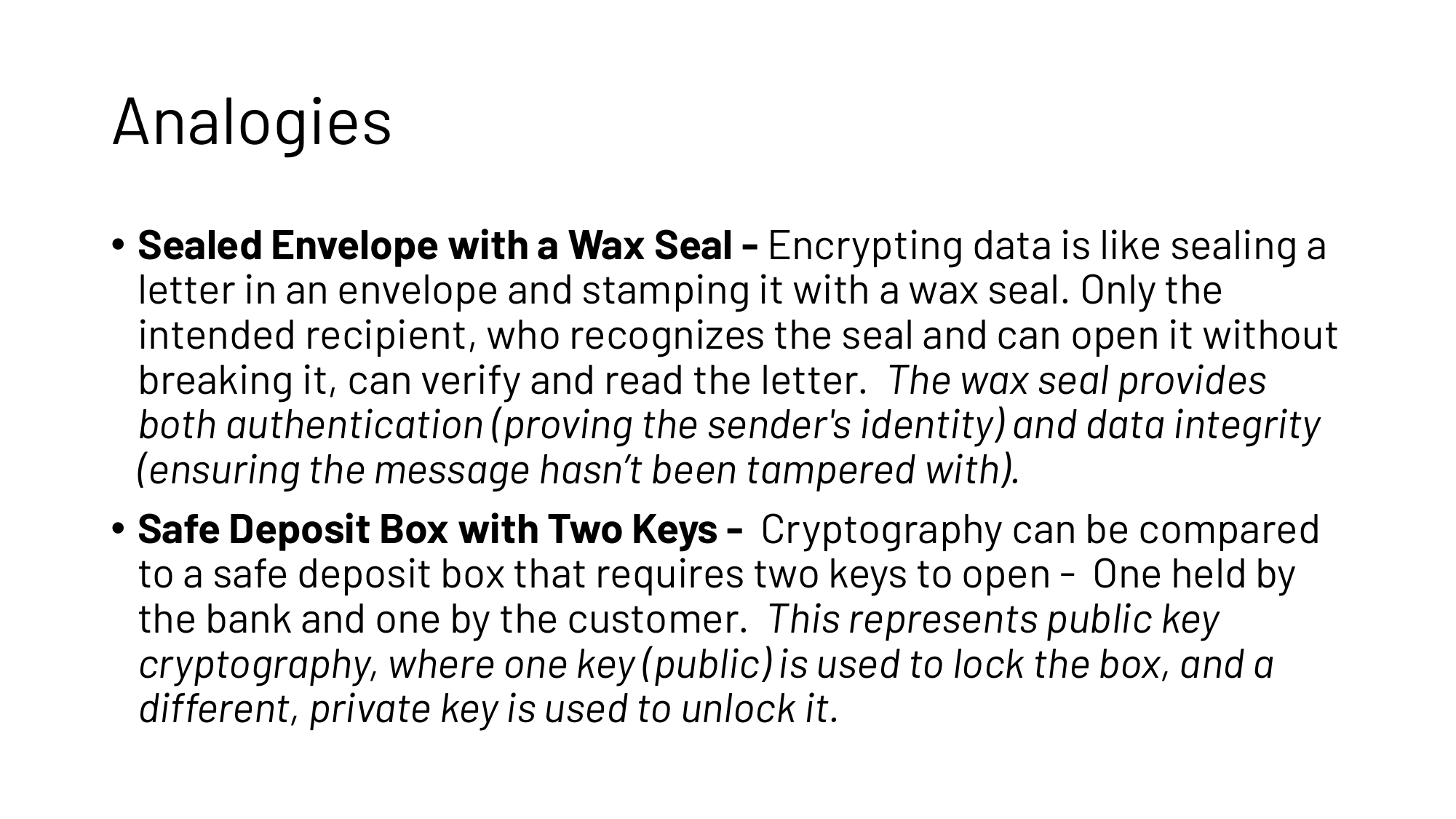

# Analogies
Sealed Envelope with a Wax Seal - Encrypting data is like sealing a letter in an envelope and stamping it with a wax seal. Only the intended recipient, who recognizes the seal and can open it without breaking it, can verify and read the letter.  The wax seal provides both authentication (proving the sender's identity) and data integrity (ensuring the message hasn’t been tampered with).
Safe Deposit Box with Two Keys -  Cryptography can be compared to a safe deposit box that requires two keys to open -  One held by the bank and one by the customer.  This represents public key cryptography, where one key (public) is used to lock the box, and a different, private key is used to unlock it.